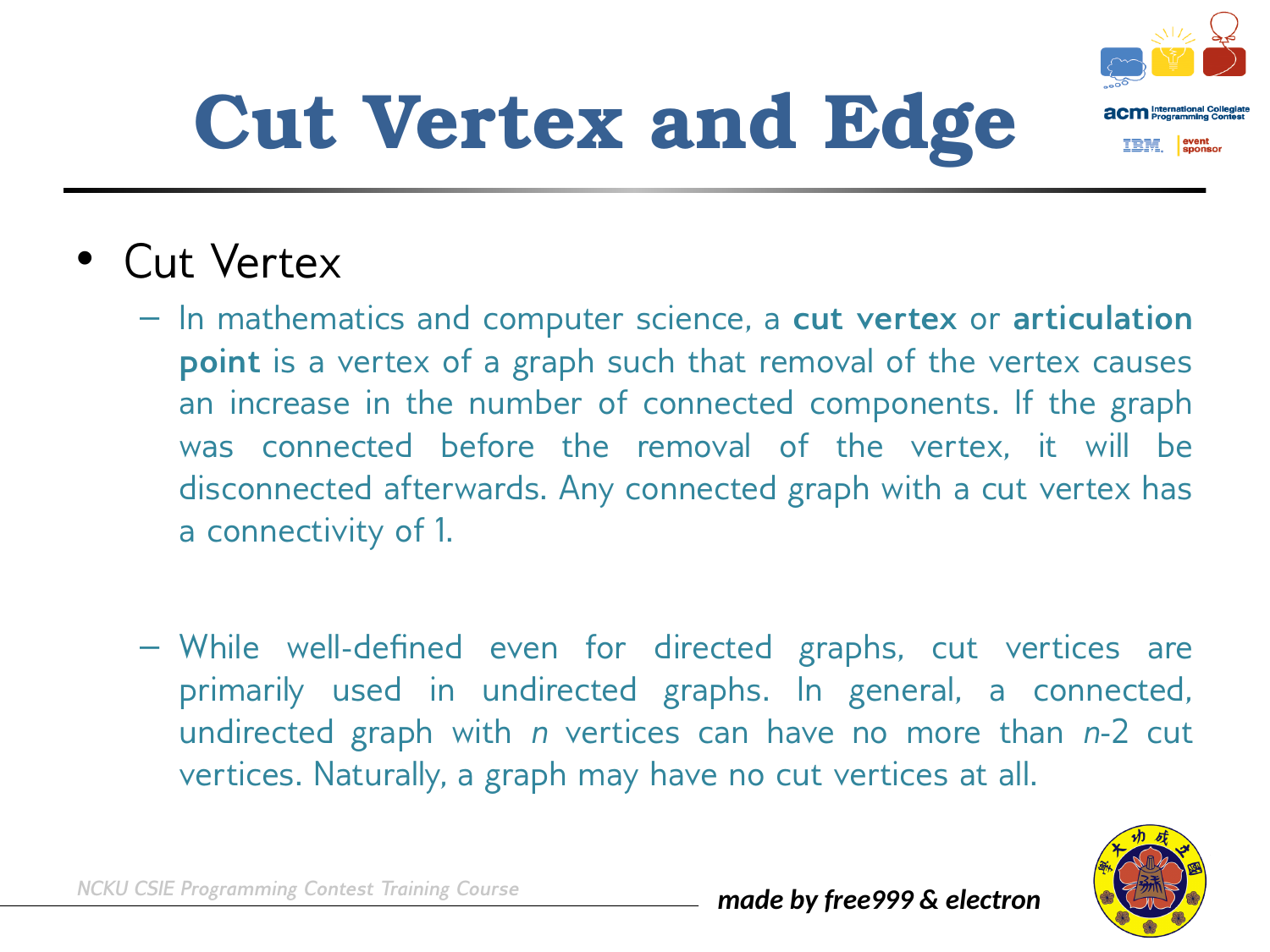

# Cut Vertex and Edge
Cut Vertex
In mathematics and computer science, a cut vertex or articulation point is a vertex of a graph such that removal of the vertex causes an increase in the number of connected components. If the graph was connected before the removal of the vertex, it will be disconnected afterwards. Any connected graph with a cut vertex has a connectivity of 1.

While well-defined even for directed graphs, cut vertices are primarily used in undirected graphs. In general, a connected, undirected graph with n vertices can have no more than n-2 cut vertices. Naturally, a graph may have no cut vertices at all.

NCKU CSIE Programming Contest Training Course